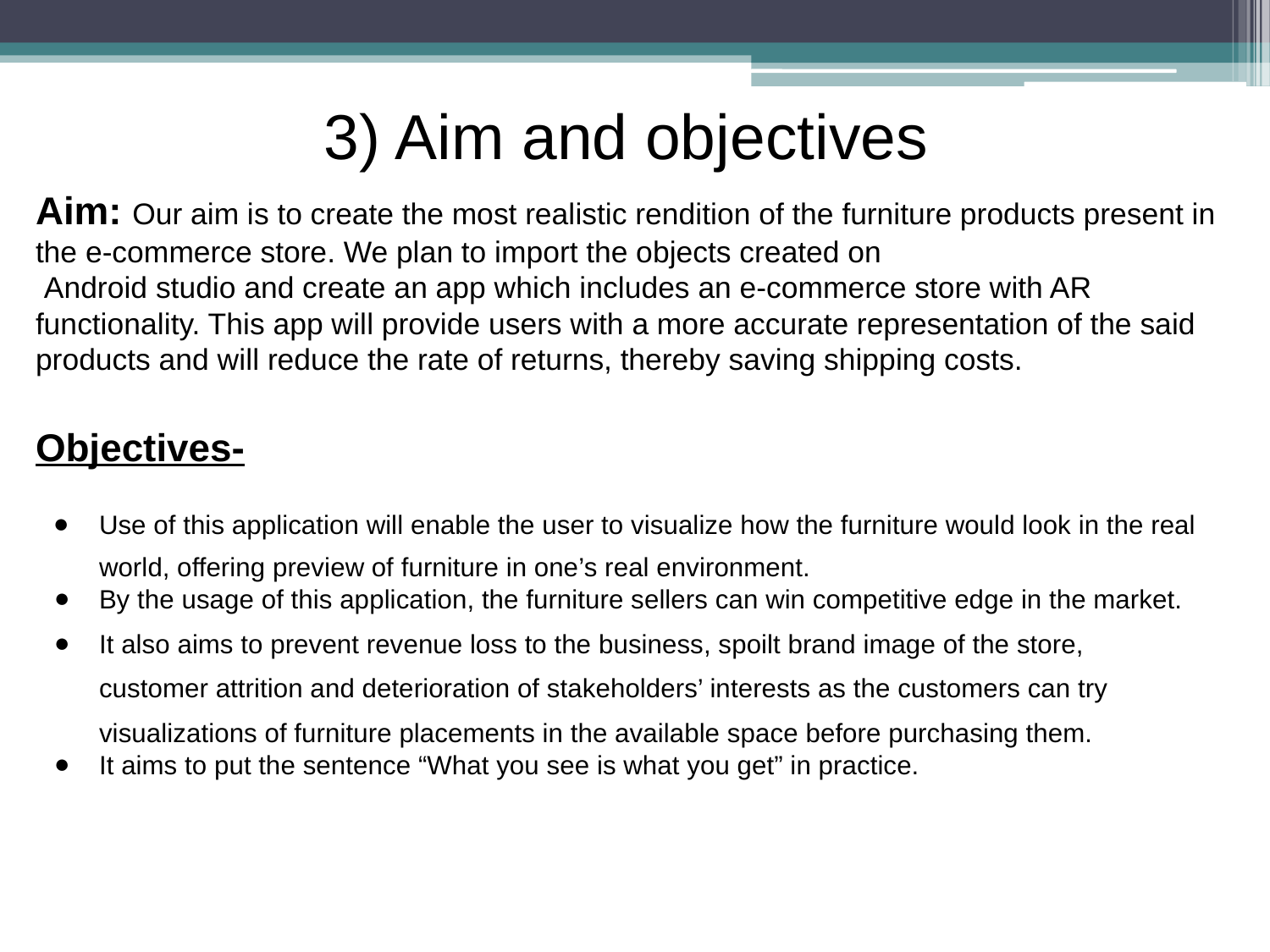

3) Aim and objectives
Aim: Our aim is to create the most realistic rendition of the furniture products present in the e-commerce store. We plan to import the objects created on
 Android studio and create an app which includes an e-commerce store with AR functionality. This app will provide users with a more accurate representation of the said products and will reduce the rate of returns, thereby saving shipping costs.

Objectives-
Use of this application will enable the user to visualize how the furniture would look in the real world, offering preview of furniture in one’s real environment.
By the usage of this application, the furniture sellers can win competitive edge in the market.
It also aims to prevent revenue loss to the business, spoilt brand image of the store, customer attrition and deterioration of stakeholders’ interests as the customers can try visualizations of furniture placements in the available space before purchasing them.
It aims to put the sentence “What you see is what you get” in practice.